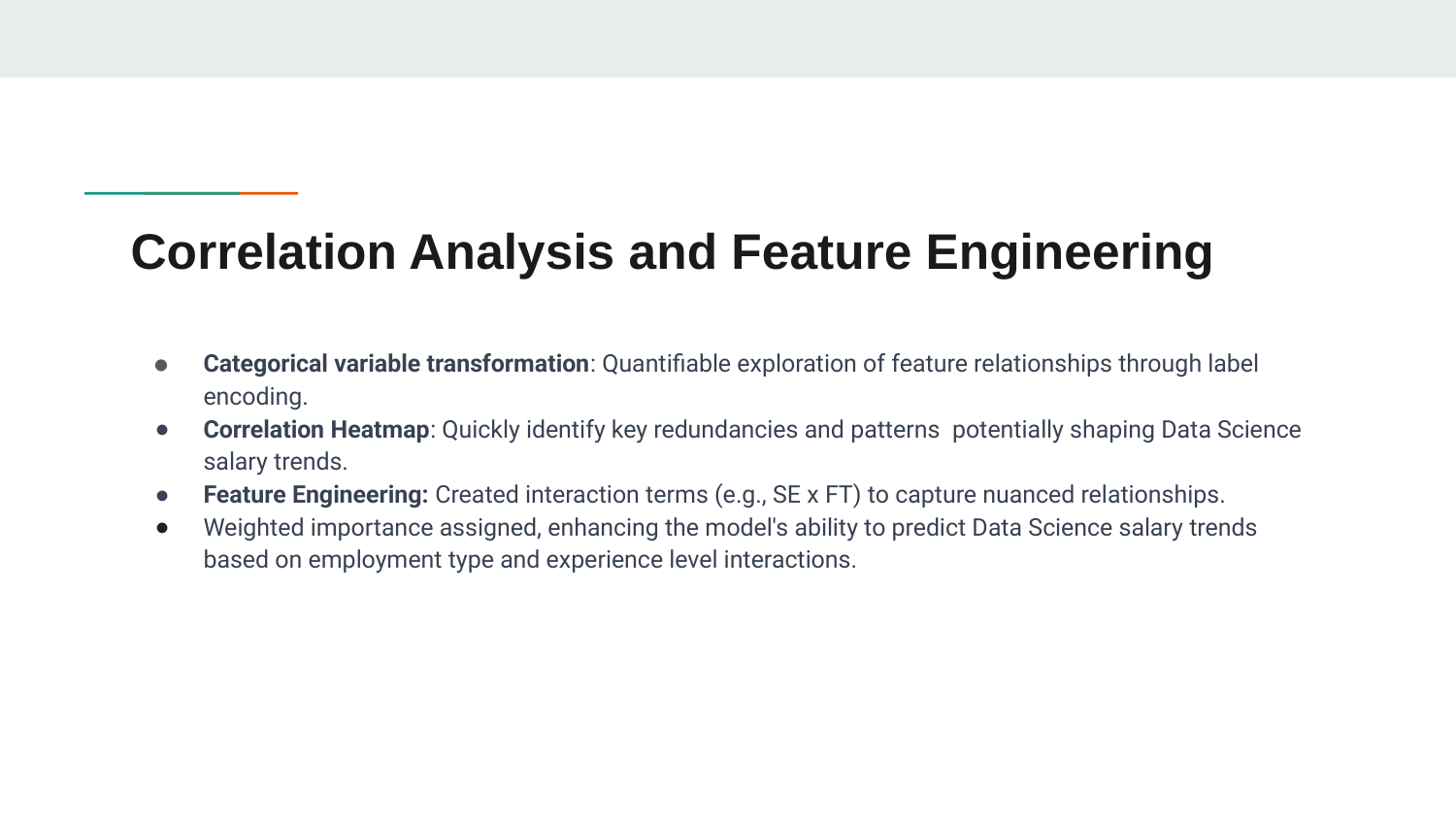

# Correlation Analysis and Feature Engineering
Categorical variable transformation: Quantifiable exploration of feature relationships through label encoding.
Correlation Heatmap: Quickly identify key redundancies and patterns  potentially shaping Data Science salary trends.
Feature Engineering: Created interaction terms (e.g., SE x FT) to capture nuanced relationships.
Weighted importance assigned, enhancing the model's ability to predict Data Science salary trends based on employment type and experience level interactions.